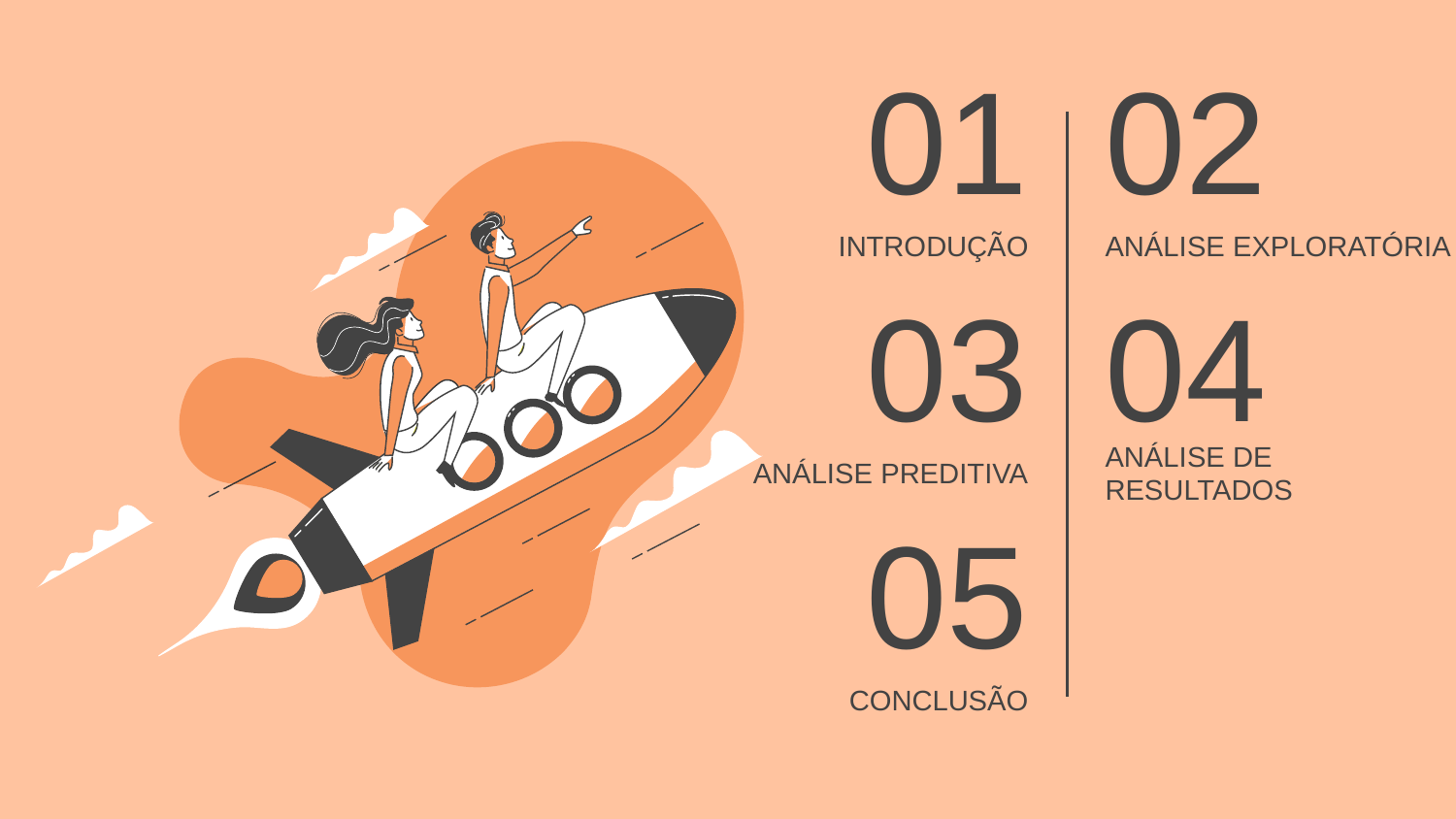

01
02
ANÁLISE EXPLORATÓRIA
# INTRODUÇÃO
03
04
ANÁLISE PREDITIVA
ANÁLISE DE RESULTADOS
05
CONCLUSÃO